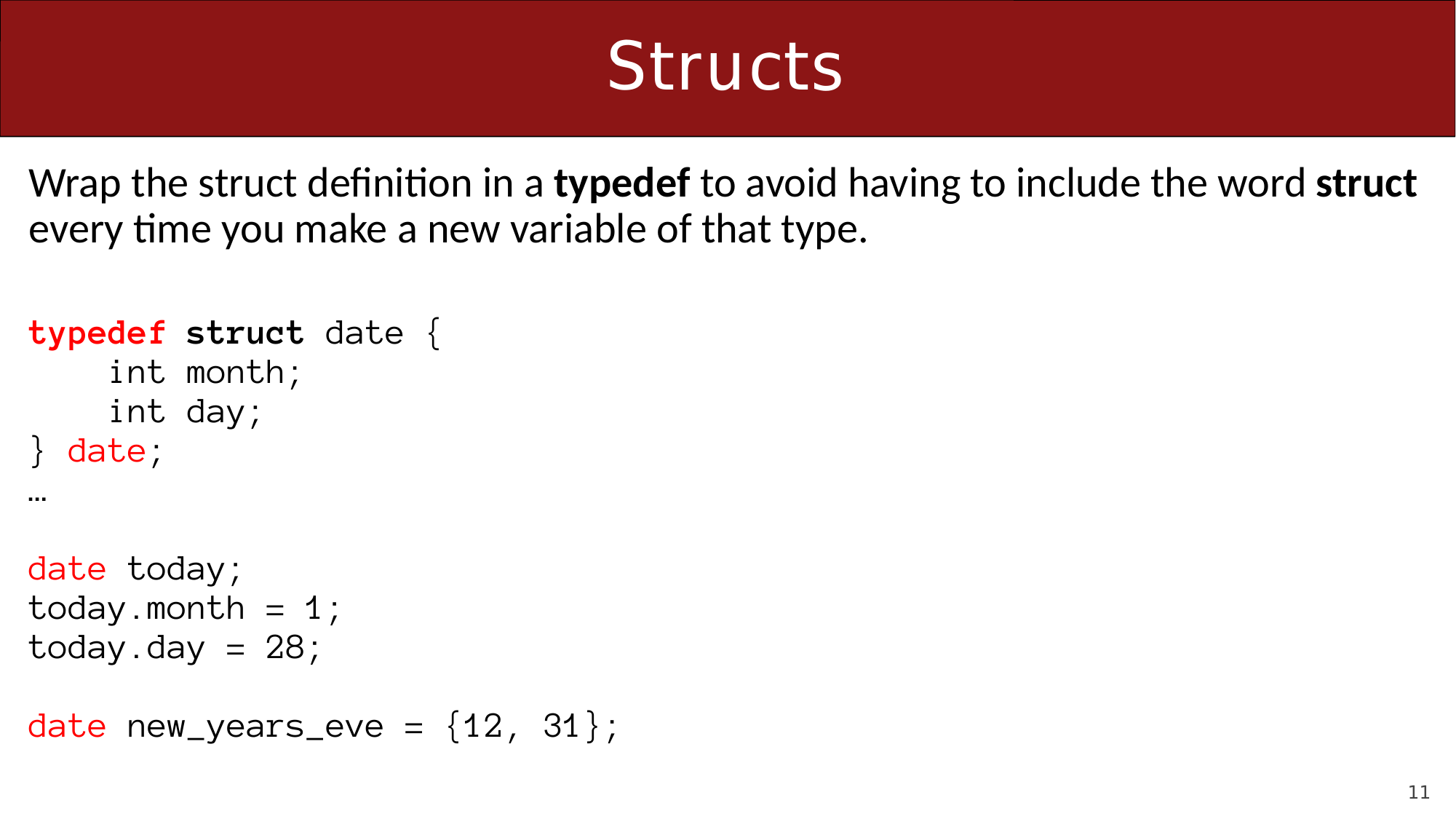

# Structs
Wrap the struct definition in a typedef to avoid having to include the word struct every time you make a new variable of that type.

typedef struct date {
    int month;
    int day;
} date;
…

date today;
today.month = 1;
today.day = 28;

date new_years_eve = {12, 31};